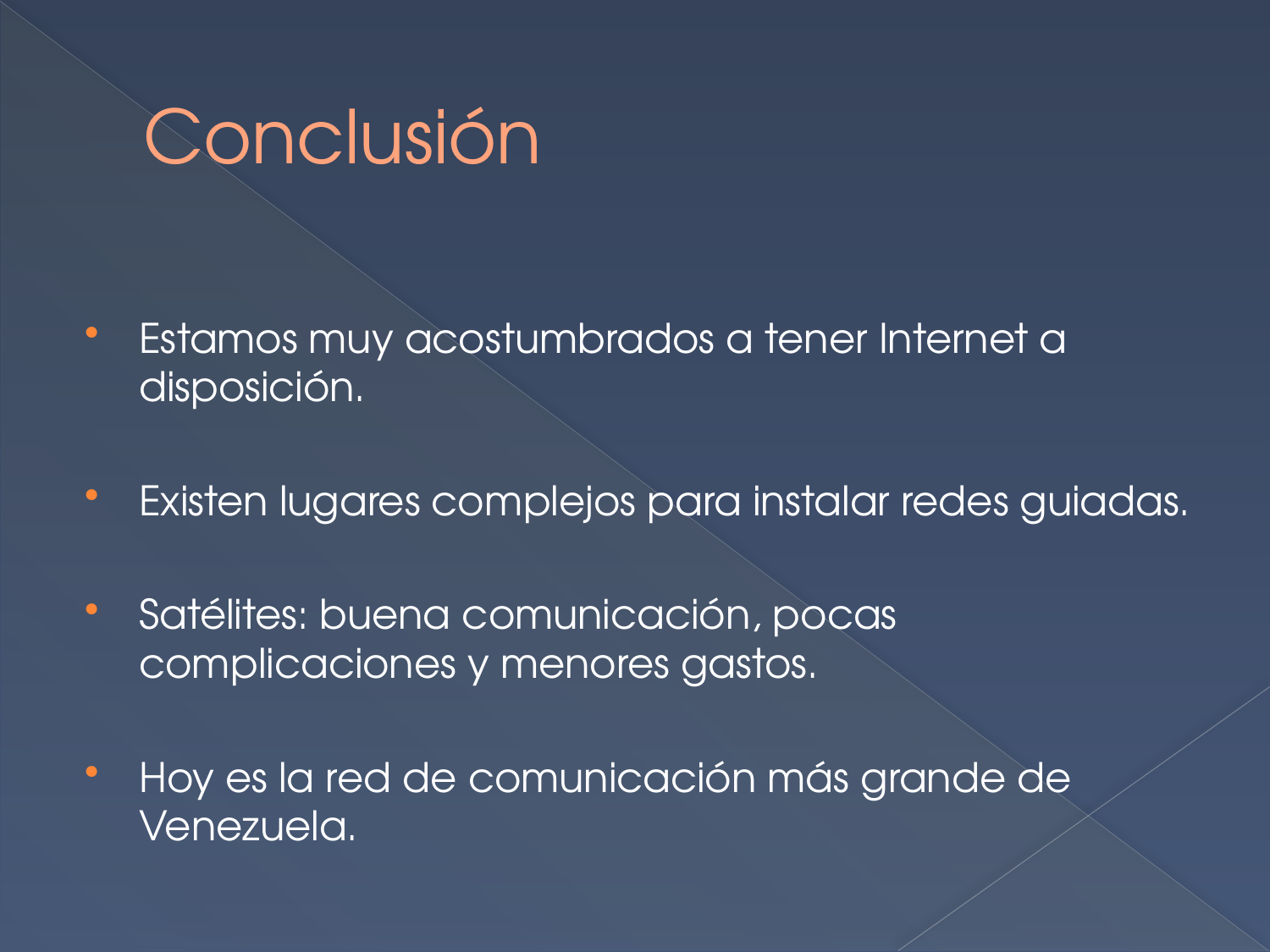

# Conclusión
Estamos muy acostumbrados a tener Internet a disposición.

Existen lugares complejos para instalar redes guiadas.

Satélites: buena comunicación, pocas complicaciones y menores gastos.

Hoy es la red de comunicación más grande de Venezuela.